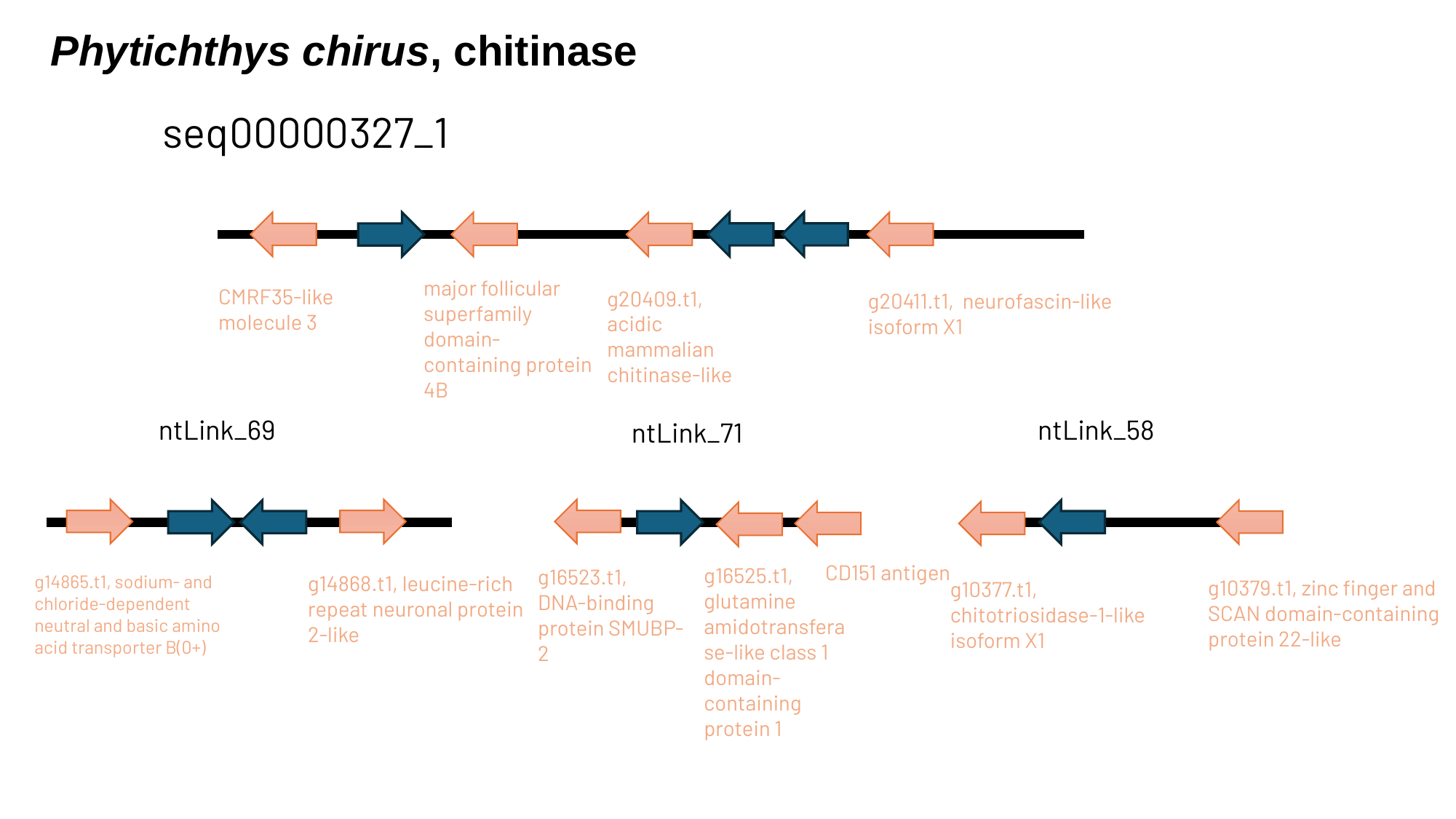

Phytichthys chirus, chitinase
seq00000327_1

major follicular superfamily domain-containing protein 4B
CMRF35-like molecule 3
g20409.t1, acidic mammalian chitinase-like
g20411.t1,  neurofascin-like isoform X1
ntLink_69
ntLink_58
ntLink_71

CD151 antigen
g16525.t1, glutamine amidotransferase-like class 1 domain-containing protein 1
g16523.t1,  DNA-binding protein SMUBP-2
g14865.t1, sodium- and chloride-dependent neutral and basic amino acid transporter B(0+)
g14868.t1, leucine-rich repeat neuronal protein 2-like
g10379.t1, zinc finger and SCAN domain-containing protein 22-like
g10377.t1, chitotriosidase-1-like isoform X1